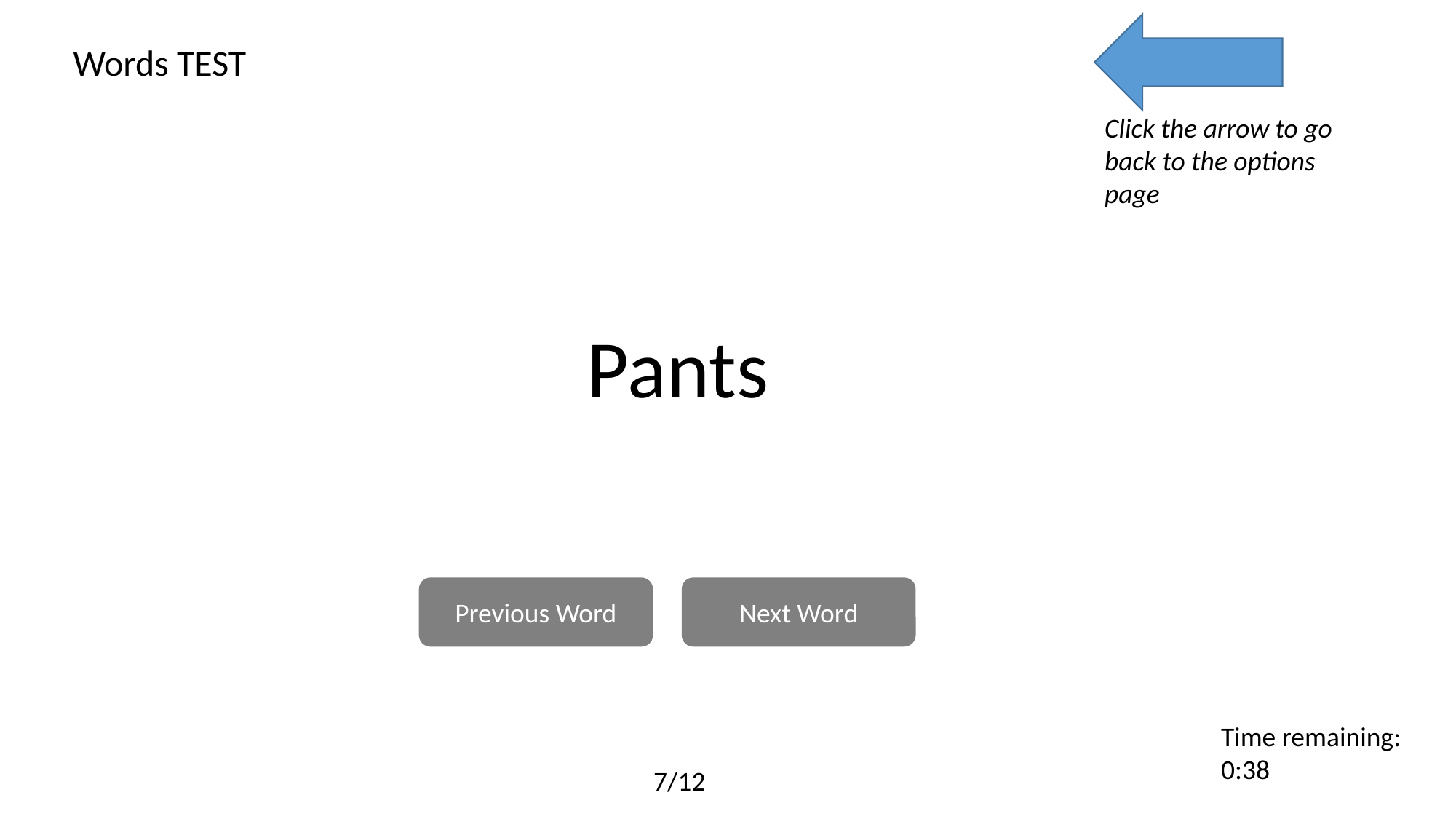

Words TEST
Click the arrow to go back to the options page
Pants
Previous Word
Next Word
Time remaining:
0:38
7/12